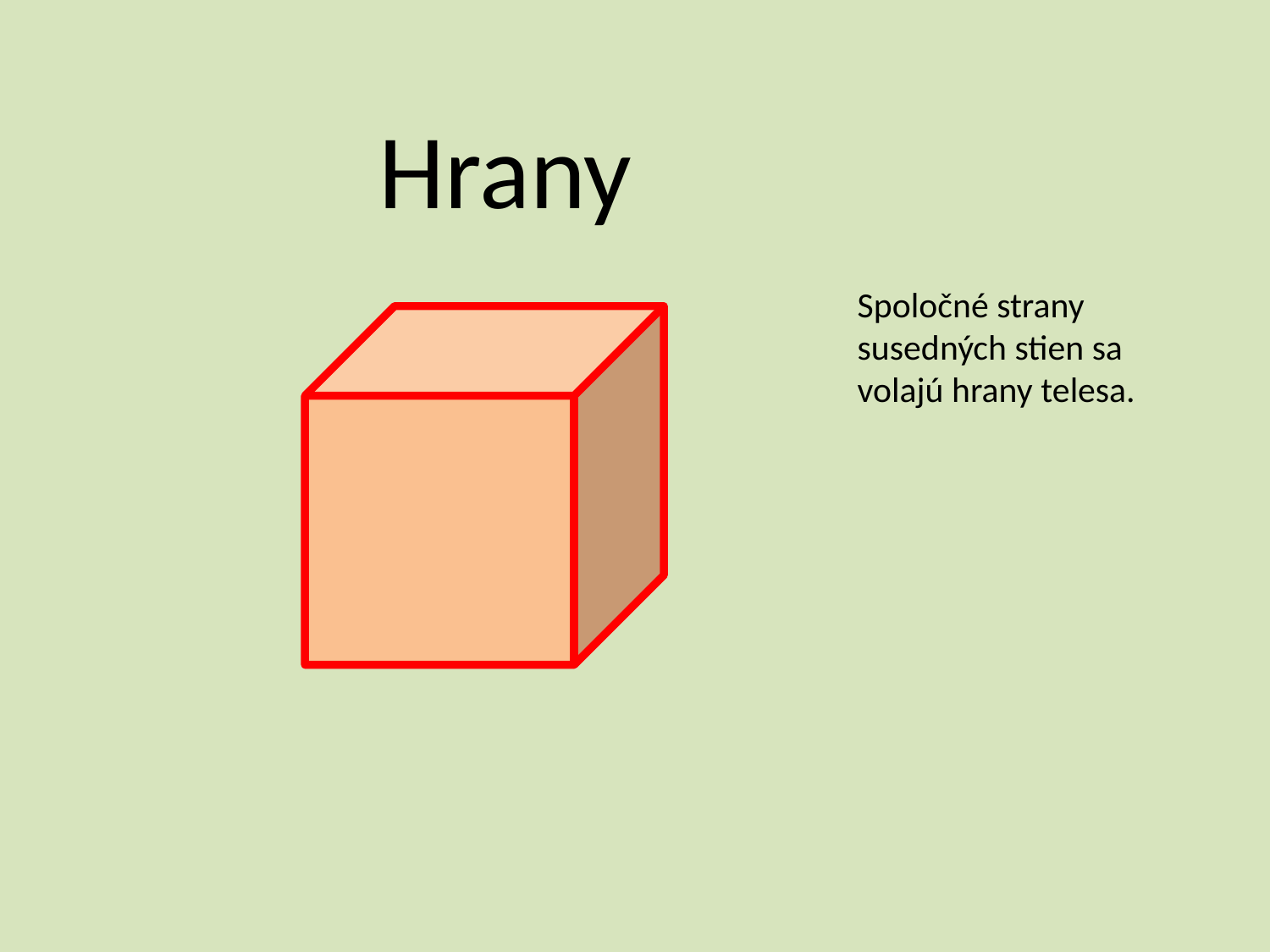

Hrany
Spoločné strany susedných stien sa volajú hrany telesa.